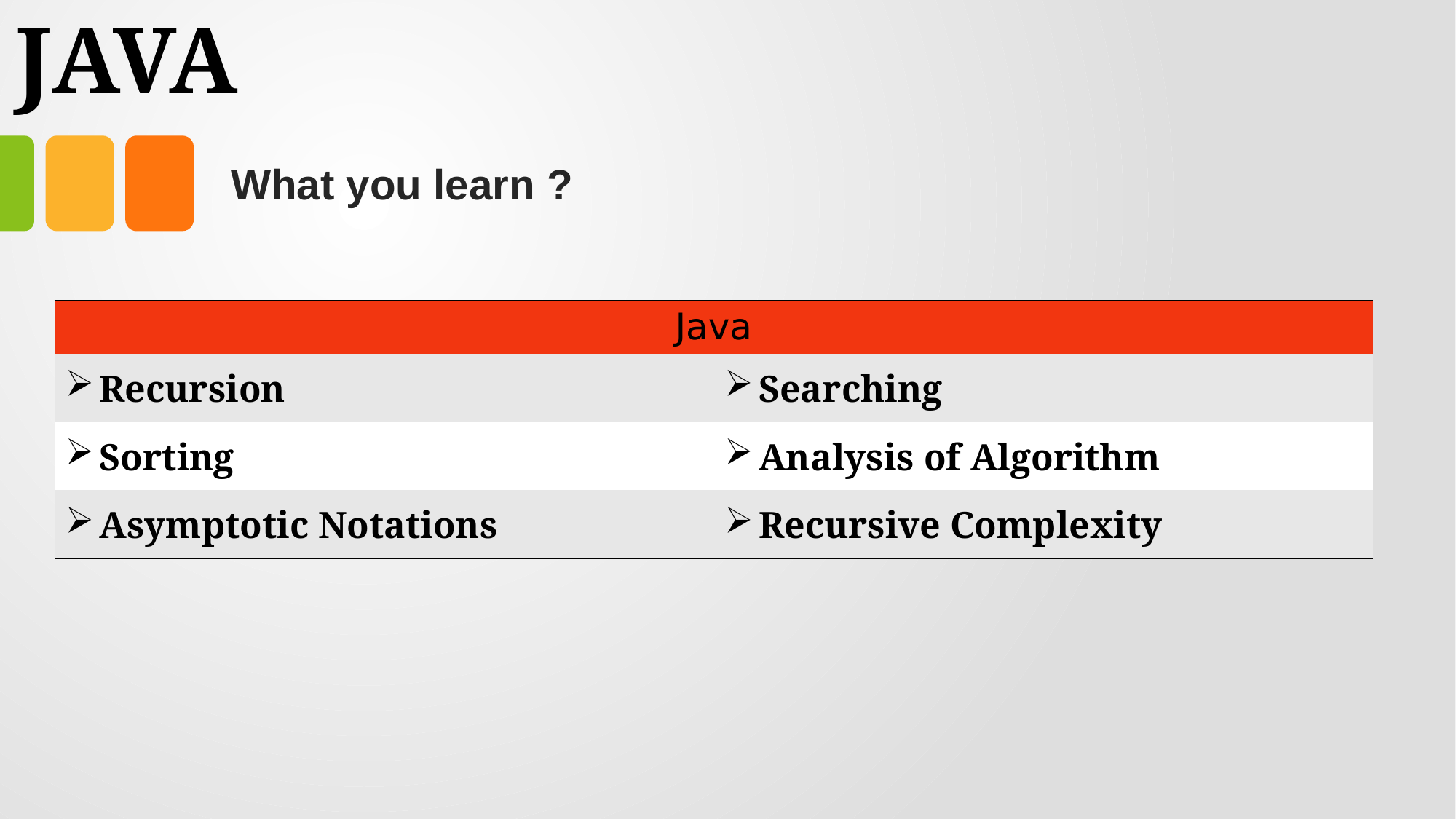

# JAVA
What you learn ?
| Java | Expressions |
| --- | --- |
| Recursion | Searching |
| Sorting | Analysis of Algorithm |
| Asymptotic Notations | Recursive Complexity |